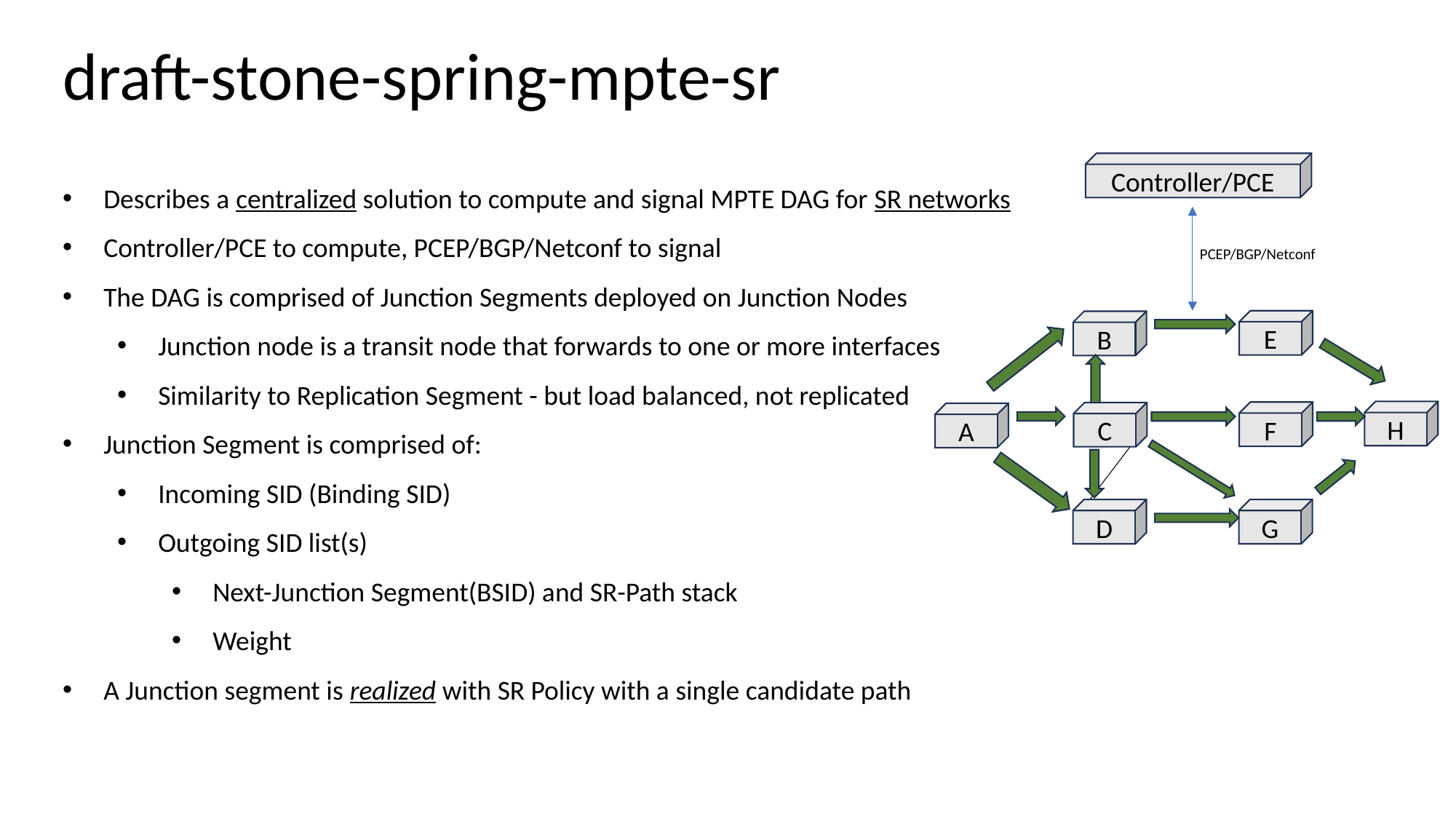

# draft-stone-spring-mpte-sr
Controller/PCE
Describes a centralized solution to compute and signal MPTE DAG for SR networks
Controller/PCE to compute, PCEP/BGP/Netconf to signal
The DAG is comprised of Junction Segments deployed on Junction Nodes
Junction node is a transit node that forwards to one or more interfaces
Similarity to Replication Segment - but load balanced, not replicated
Junction Segment is comprised of:
Incoming SID (Binding SID)
Outgoing SID list(s)
Next-Junction Segment(BSID) and SR-Path stack
Weight
A Junction segment is realized with SR Policy with a single candidate path

PCEP/BGP/Netconf

E
B

H
F
C
A

D
G